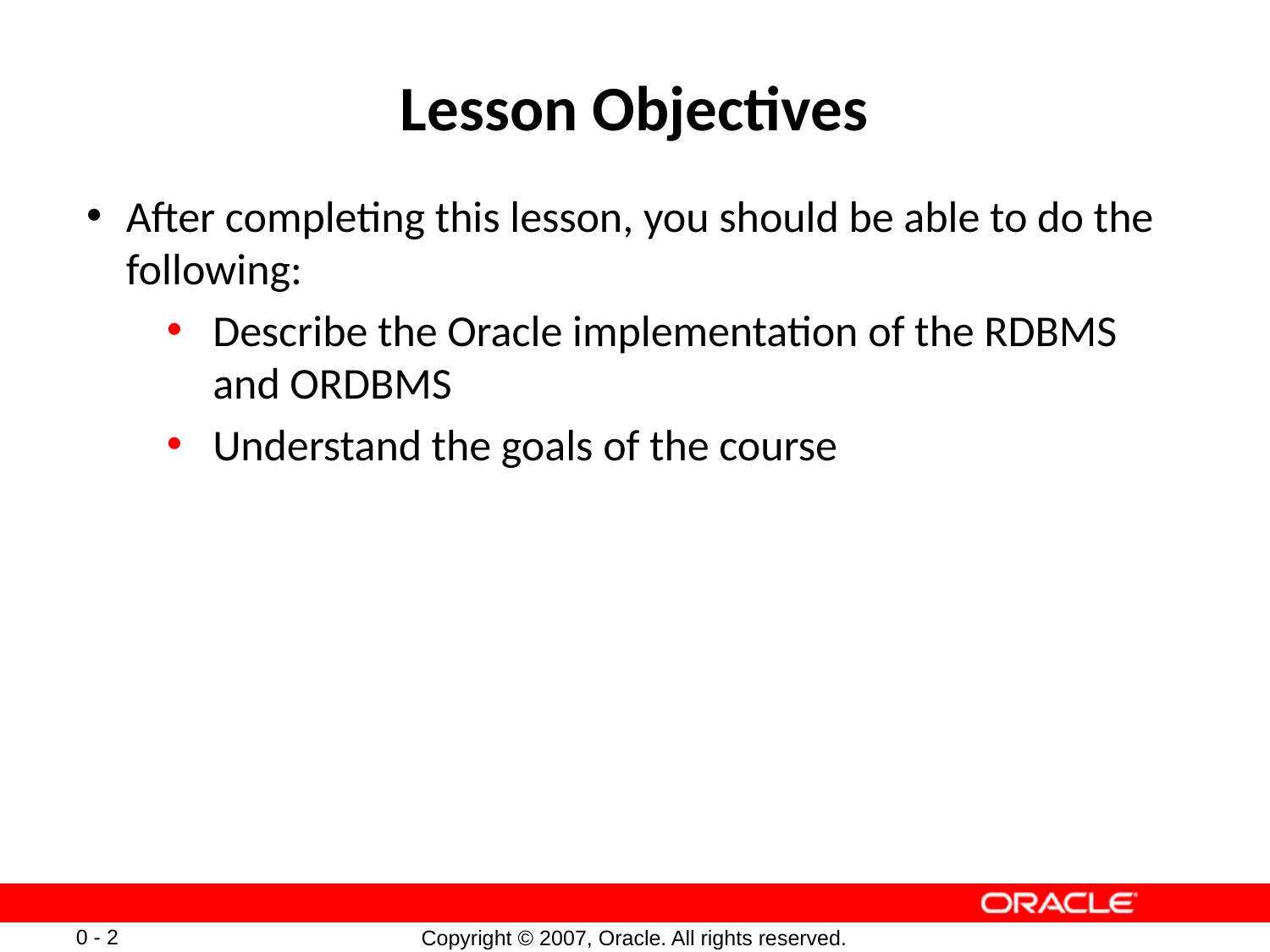

# Lesson Objectives
After completing this lesson, you should be able to do the following:
Describe the Oracle implementation of the RDBMS and ORDBMS
Understand the goals of the course